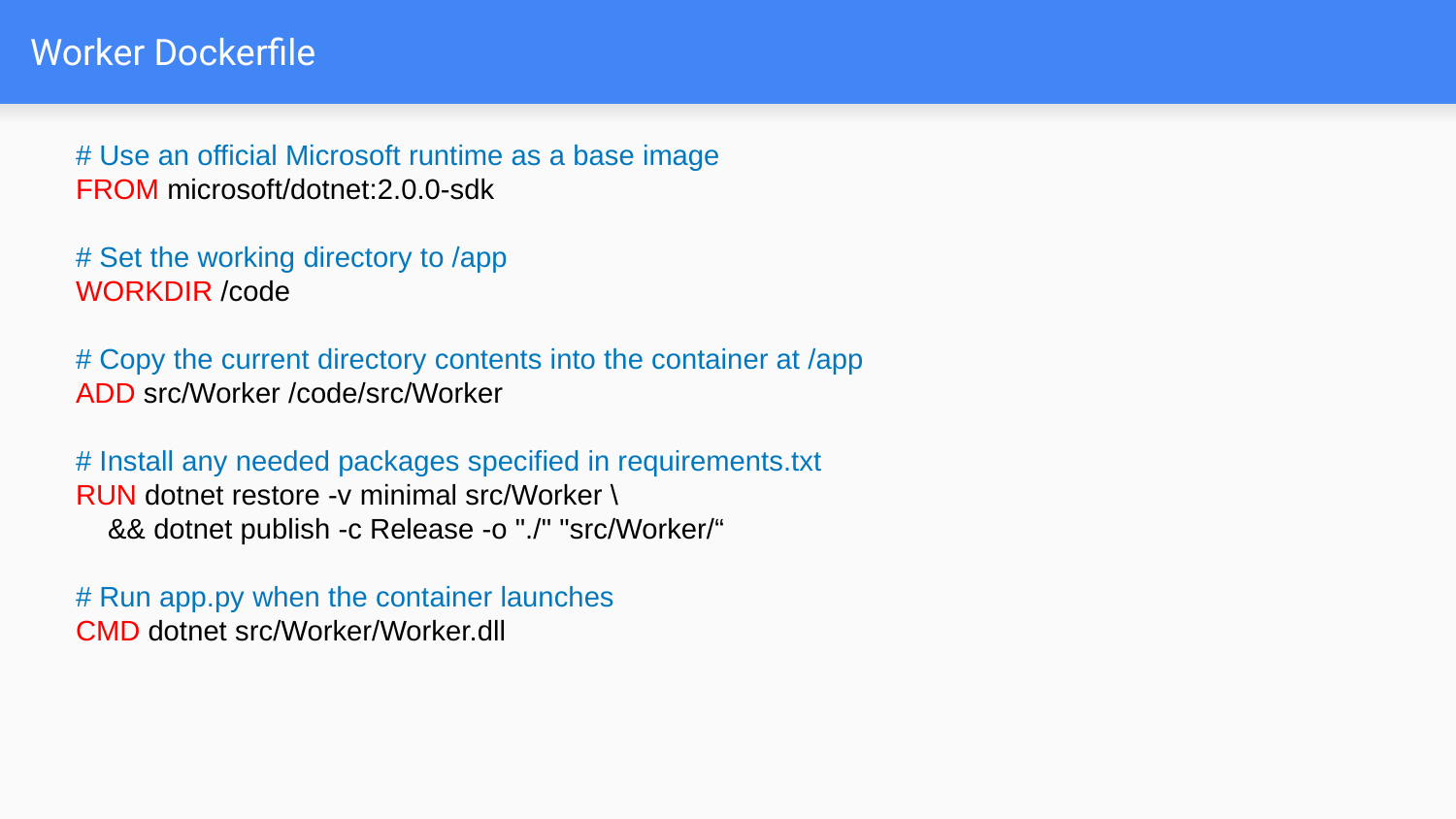

# Worker Dockerfile
# Use an official Microsoft runtime as a base image
FROM microsoft/dotnet:2.0.0-sdk

# Set the working directory to /app
WORKDIR /code

# Copy the current directory contents into the container at /app
ADD src/Worker /code/src/Worker

# Install any needed packages specified in requirements.txt
RUN dotnet restore -v minimal src/Worker \
    && dotnet publish -c Release -o "./" "src/Worker/“

# Run app.py when the container launches
CMD dotnet src/Worker/Worker.dll